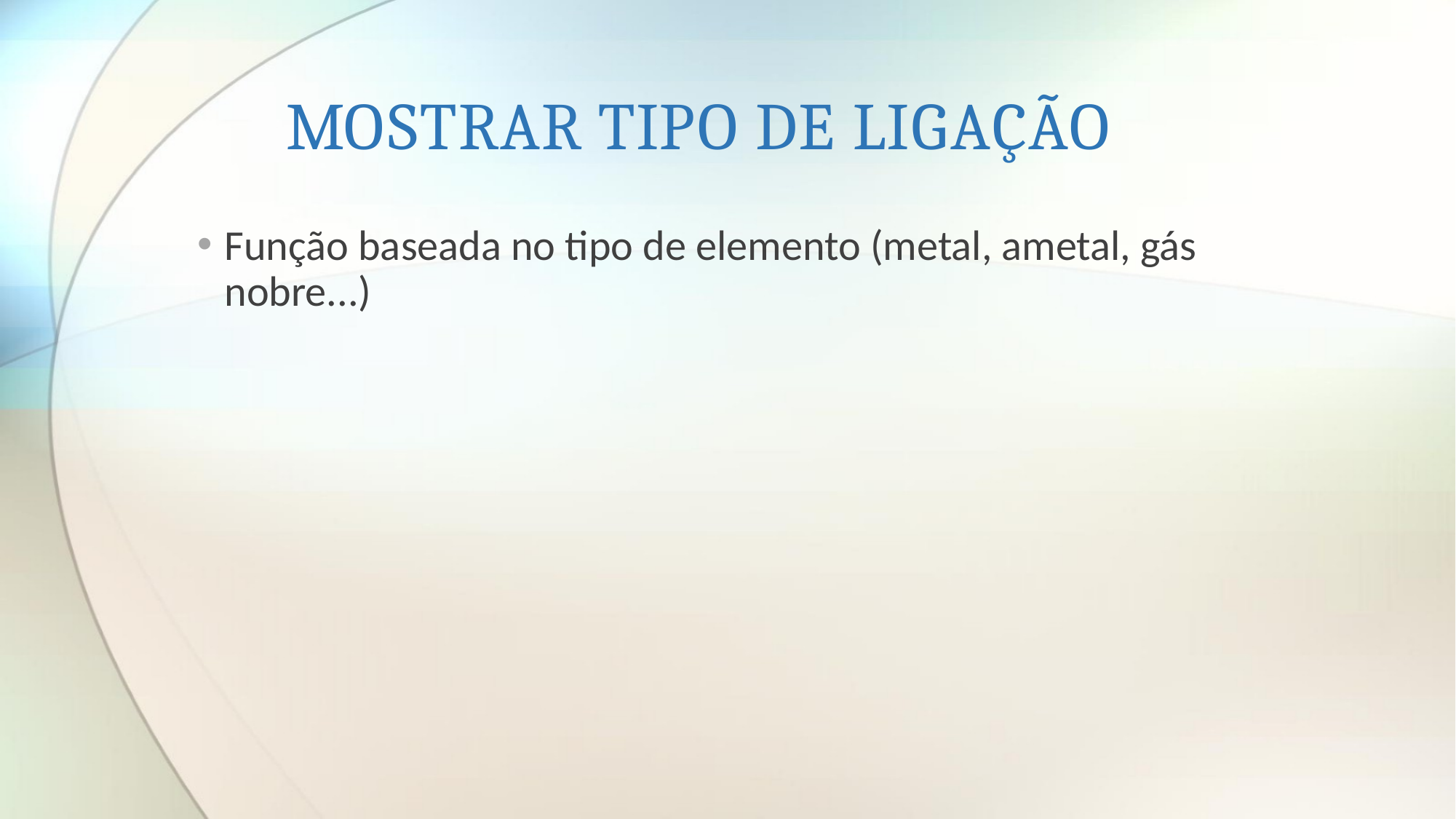

# MOSTRAR TIPO DE LIGAÇÃO
Função baseada no tipo de elemento (metal, ametal, gás nobre...)